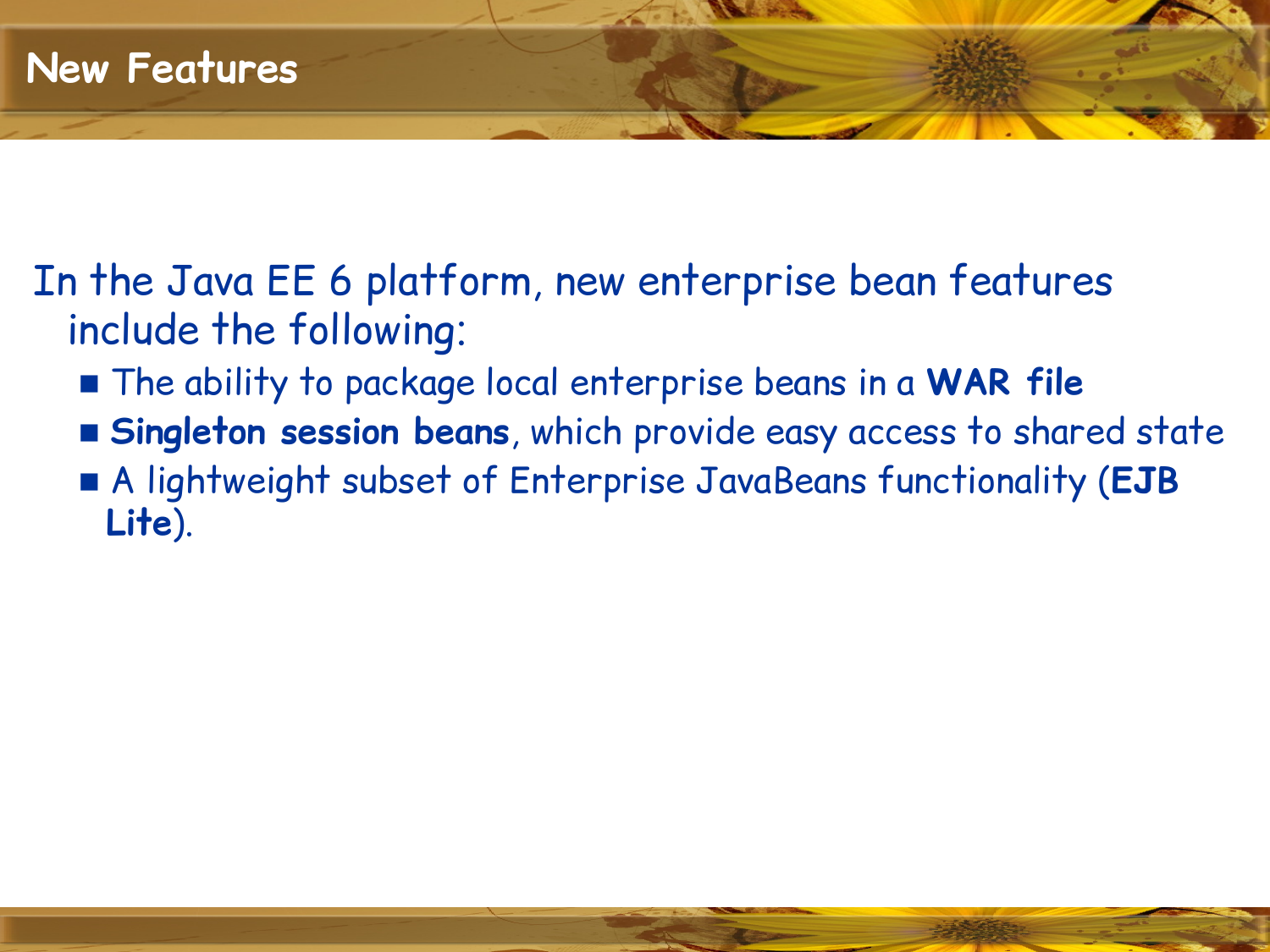

# New Features

In the Java EE 6 platform, new enterprise bean features include the following:
■ The ability to package local enterprise beans in a WAR file
■ Singleton session beans, which provide easy access to shared state
■ A lightweight subset of Enterprise JavaBeans functionality (EJB Lite).